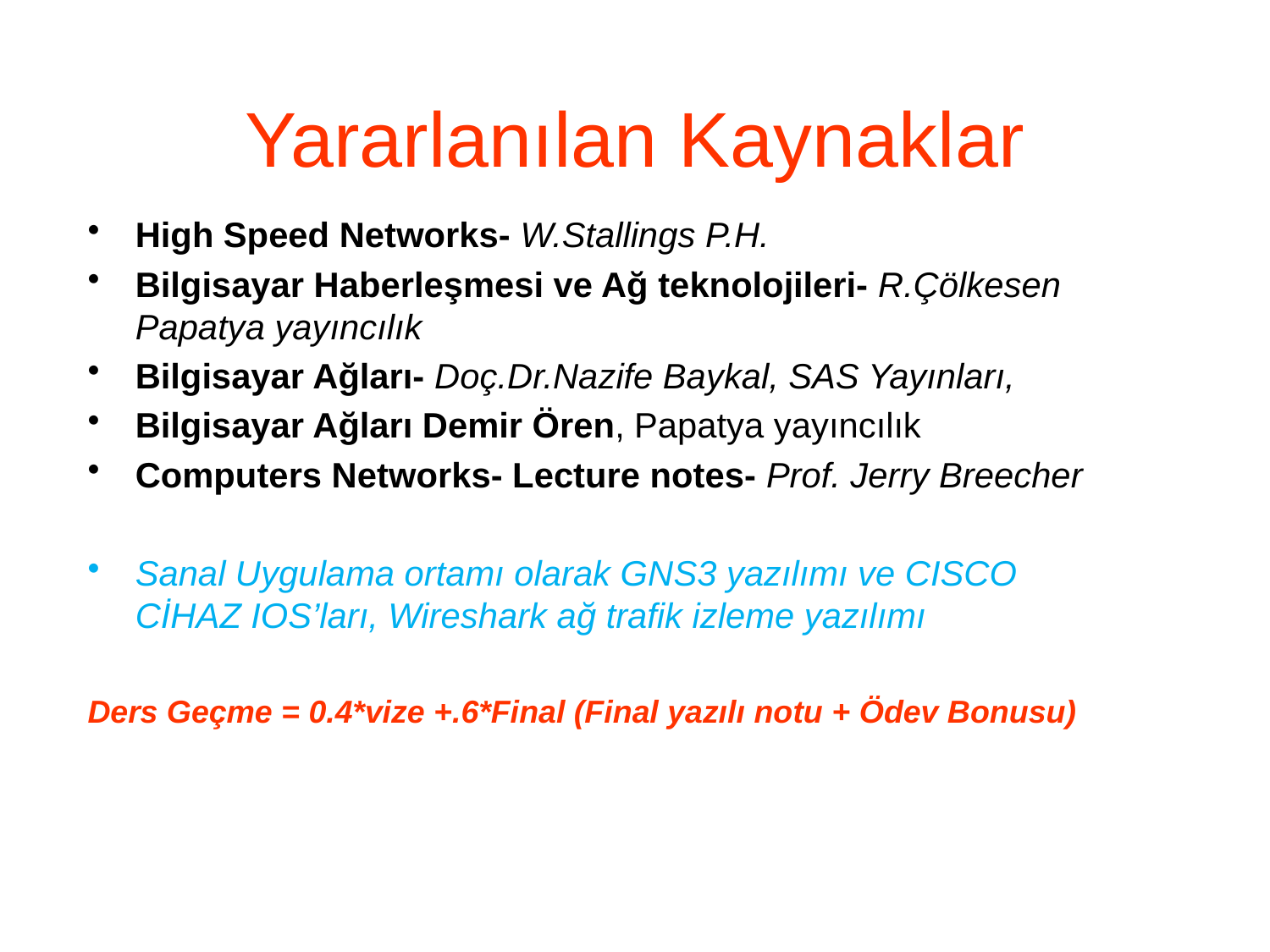

# Yararlanılan Kaynaklar
High Speed Networks- W.Stallings P.H.
Bilgisayar Haberleşmesi ve Ağ teknolojileri- R.Çölkesen Papatya yayıncılık
Bilgisayar Ağları- Doç.Dr.Nazife Baykal, SAS Yayınları,
Bilgisayar Ağları Demir Ören, Papatya yayıncılık
Computers Networks- Lecture notes- Prof. Jerry Breecher

Sanal Uygulama ortamı olarak GNS3 yazılımı ve CISCO CİHAZ IOS’ları, Wireshark ağ trafik izleme yazılımı

Ders Geçme = 0.4*vize +.6*Final (Final yazılı notu + Ödev Bonusu)